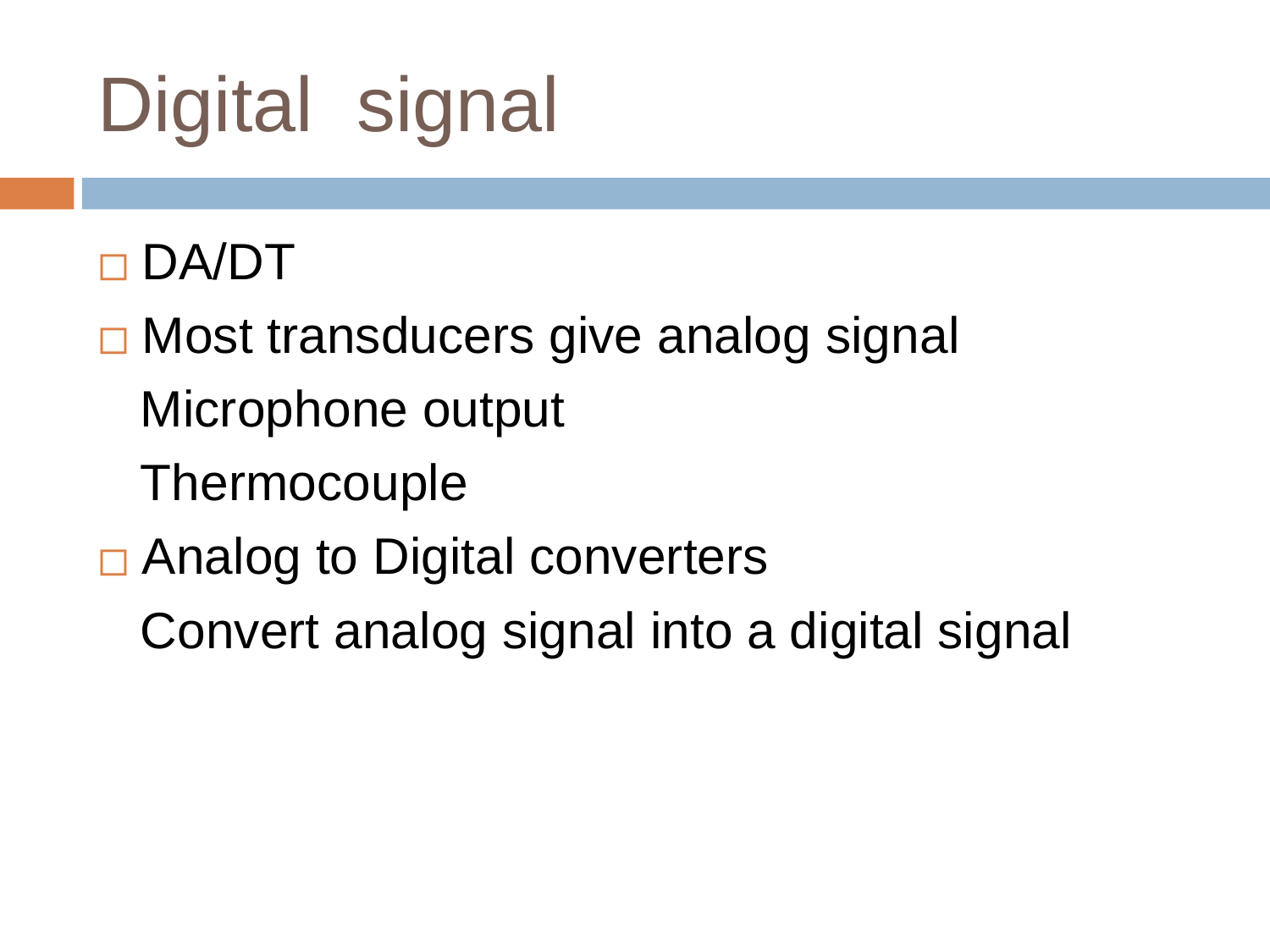

# Digital  signal
DA/DT
Most transducers give analog signal
   Microphone output
   Thermocouple
Analog to Digital converters
   Convert analog signal into a digital signal